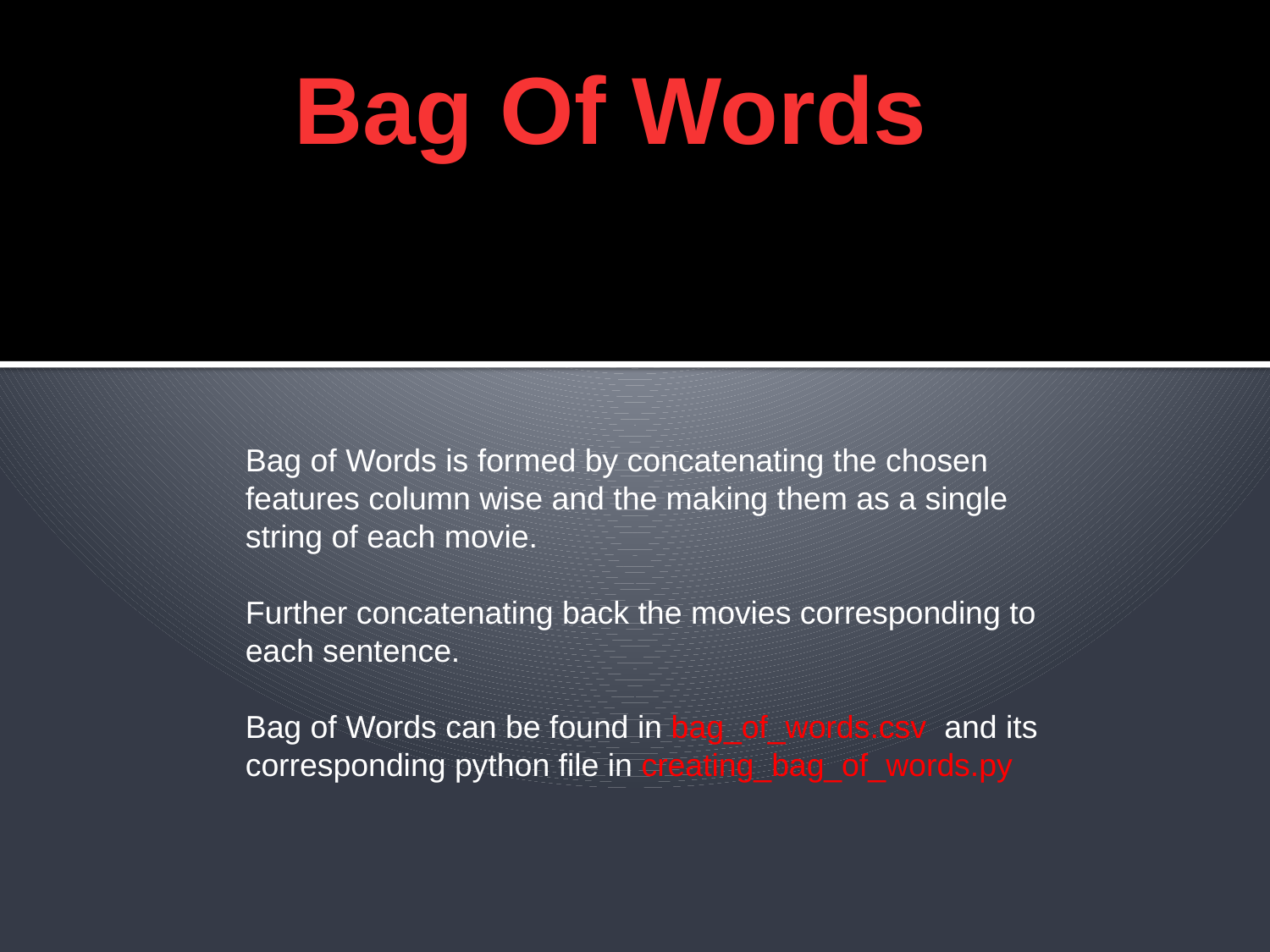

Bag Of Words
Bag of Words is formed by concatenating the chosen features column wise and the making them as a single string of each movie.

Further concatenating back the movies corresponding to each sentence.

Bag of Words can be found in bag_of_words.csv  and its corresponding python file in creating_bag_of_words.py